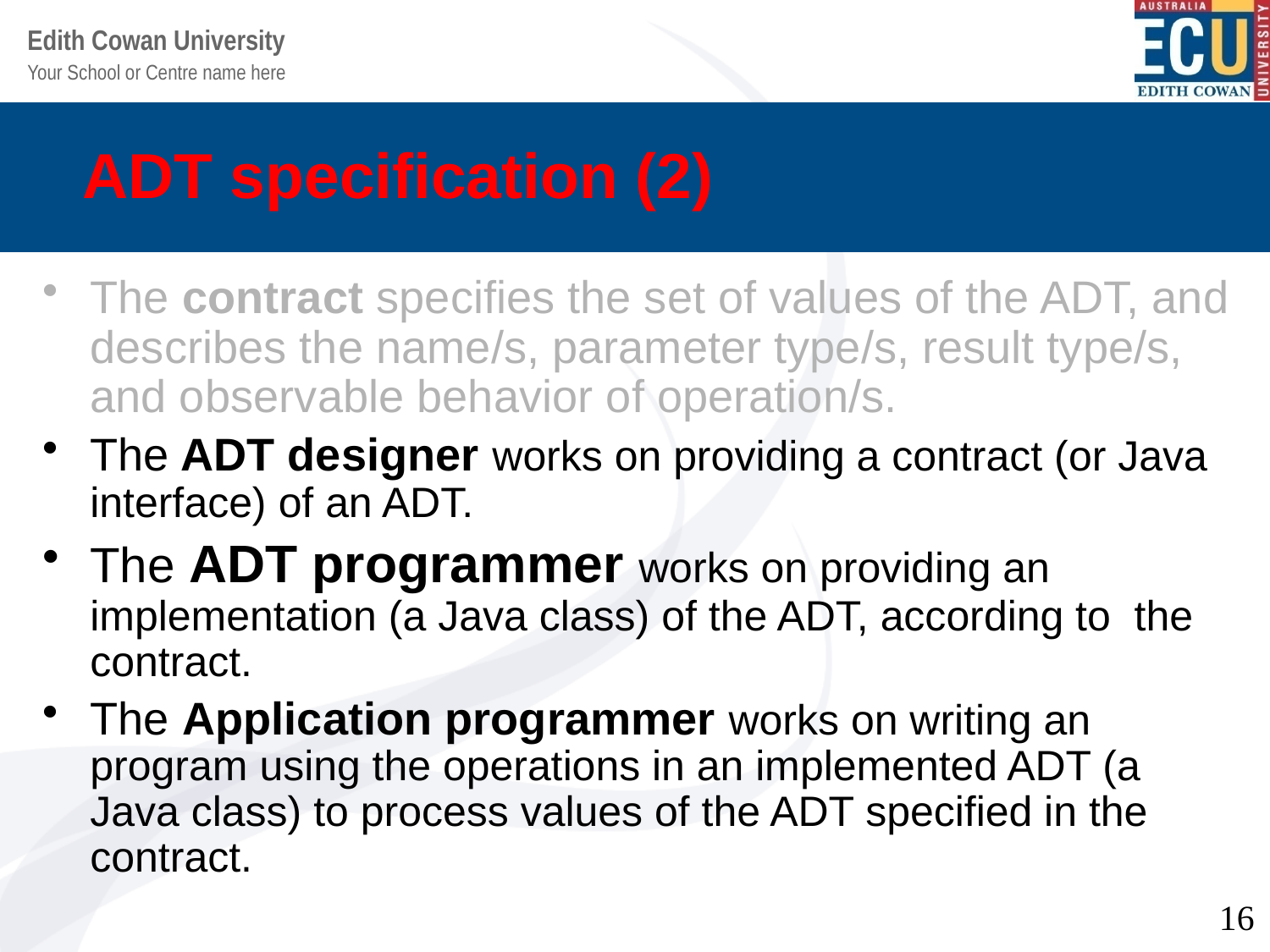

# ADT specification (2)
The contract specifies the set of values of the ADT, and describes the name/s, parameter type/s, result type/s, and observable behavior of operation/s.
The ADT designer works on providing a contract (or Java interface) of an ADT.
The ADT programmer works on providing an implementation (a Java class) of the ADT, according to  the contract.
The Application programmer works on writing an program using the operations in an implemented ADT (a Java class) to process values of the ADT specified in the contract.
16